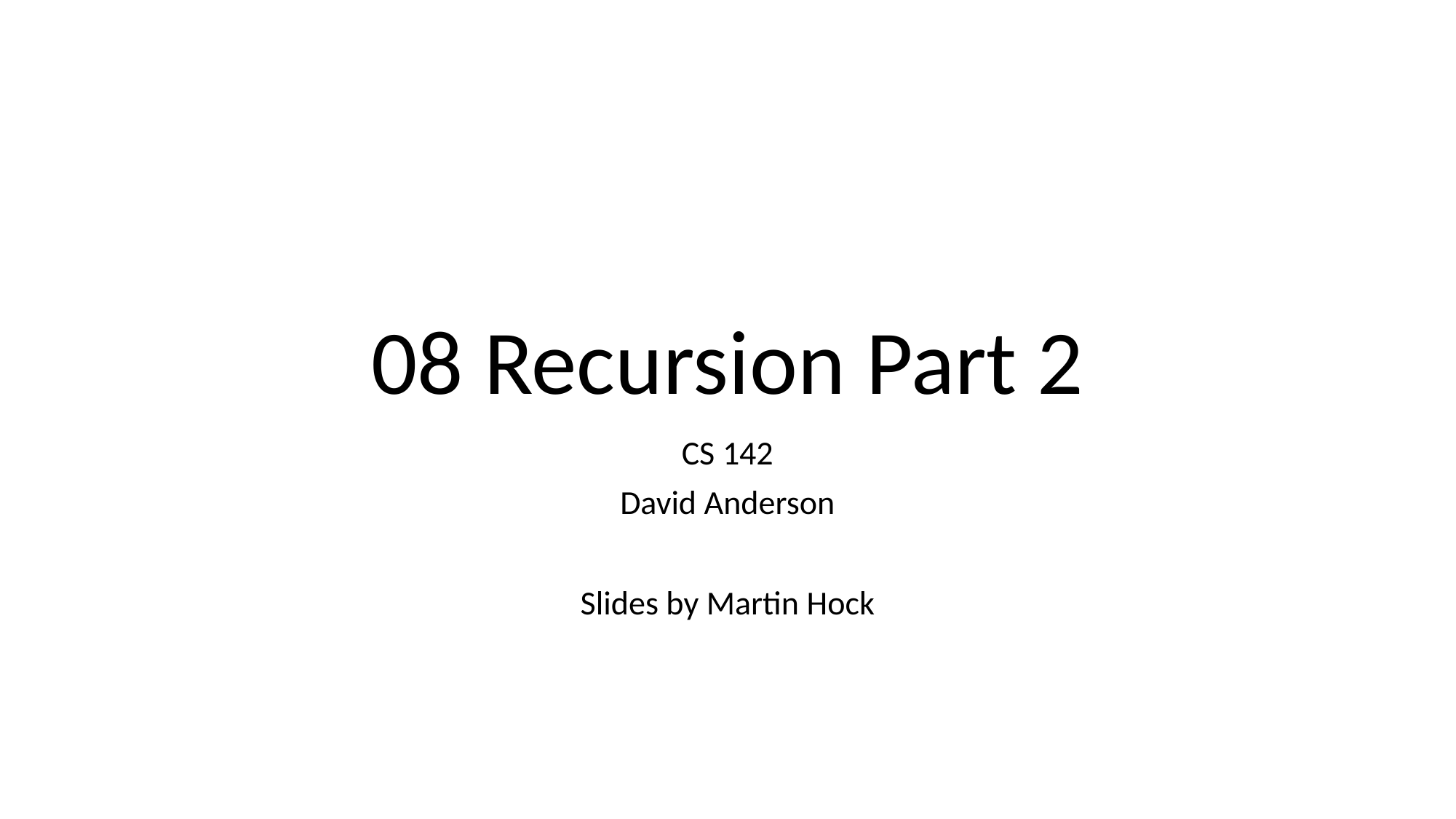

# 08 Recursion Part 2
CS 142
David Anderson

Slides by Martin Hock